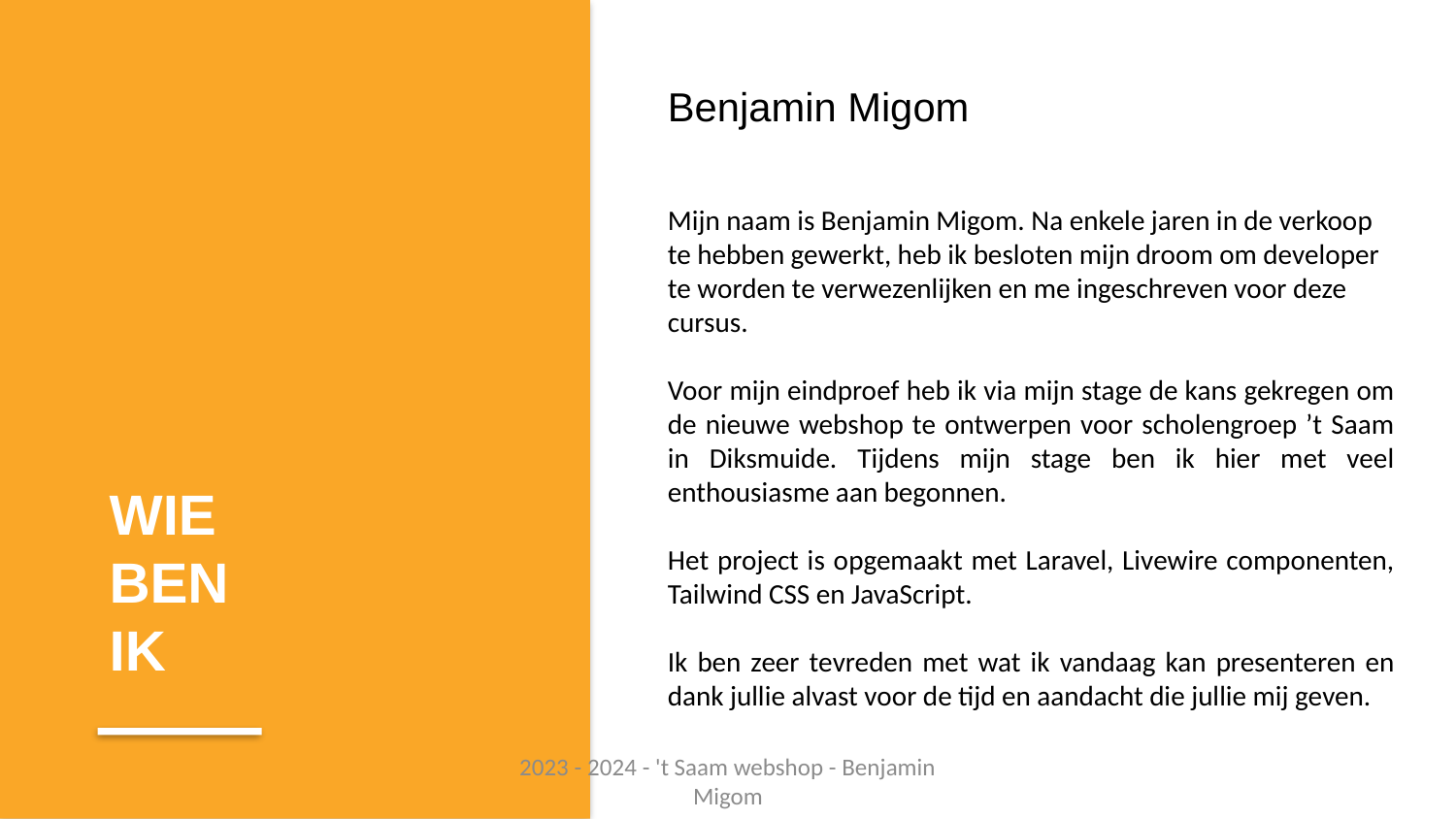

Benjamin Migom

Mijn naam is Benjamin Migom. Na enkele jaren in de verkoop te hebben gewerkt, heb ik besloten mijn droom om developer te worden te verwezenlijken en me ingeschreven voor deze cursus.

Voor mijn eindproef heb ik via mijn stage de kans gekregen om de nieuwe webshop te ontwerpen voor scholengroep ’t Saam in Diksmuide. Tijdens mijn stage ben ik hier met veel enthousiasme aan begonnen.

Het project is opgemaakt met Laravel, Livewire componenten, Tailwind CSS en JavaScript.

Ik ben zeer tevreden met wat ik vandaag kan presenteren en dank jullie alvast voor de tijd en aandacht die jullie mij geven.

WIE
BEN
IK

2023 - 2024 - 't Saam webshop - Benjamin Migom
5